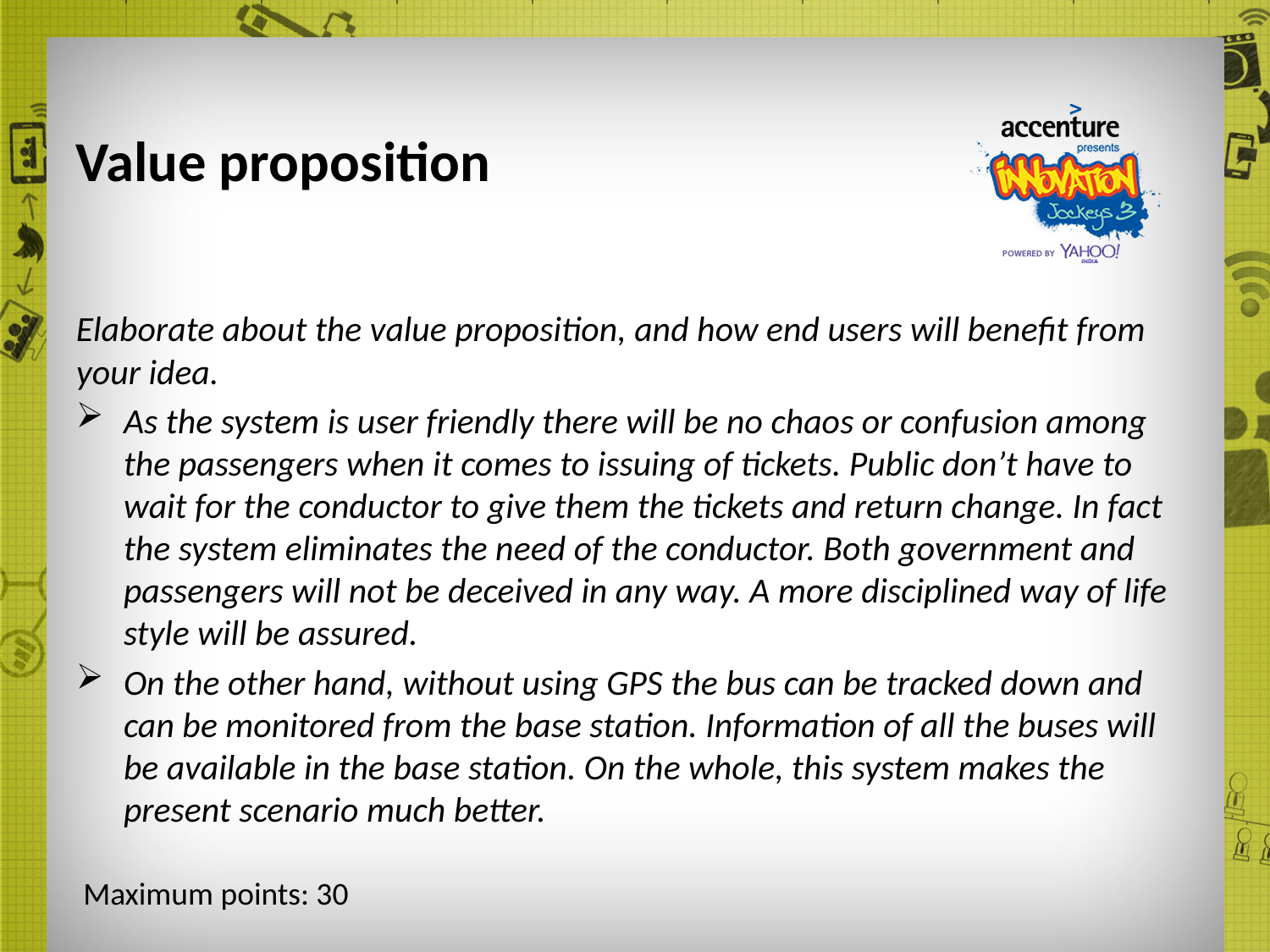

# Value proposition
Elaborate about the value proposition, and how end users will benefit from your idea.
As the system is user friendly there will be no chaos or confusion among the passengers when it comes to issuing of tickets. Public don’t have to wait for the conductor to give them the tickets and return change. In fact the system eliminates the need of the conductor. Both government and passengers will not be deceived in any way. A more disciplined way of life style will be assured.
On the other hand, without using GPS the bus can be tracked down and can be monitored from the base station. Information of all the buses will be available in the base station. On the whole, this system makes the present scenario much better.
Maximum points: 30